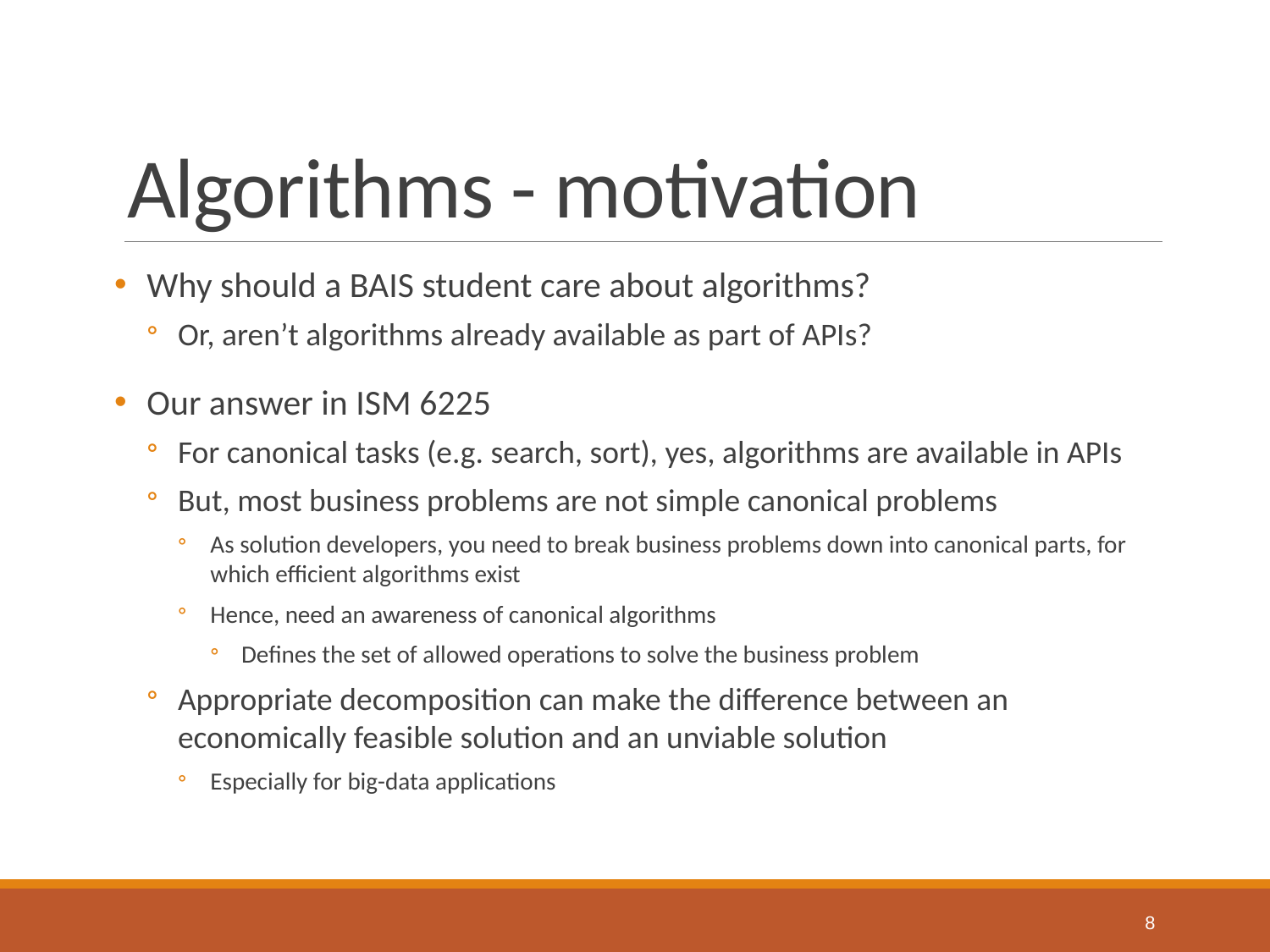

# Algorithms - motivation
Why should a BAIS student care about algorithms?
Or, aren’t algorithms already available as part of APIs?
Our answer in ISM 6225
For canonical tasks (e.g. search, sort), yes, algorithms are available in APIs
But, most business problems are not simple canonical problems
As solution developers, you need to break business problems down into canonical parts, for which efficient algorithms exist
Hence, need an awareness of canonical algorithms
Defines the set of allowed operations to solve the business problem
Appropriate decomposition can make the difference between an economically feasible solution and an unviable solution
Especially for big-data applications
8